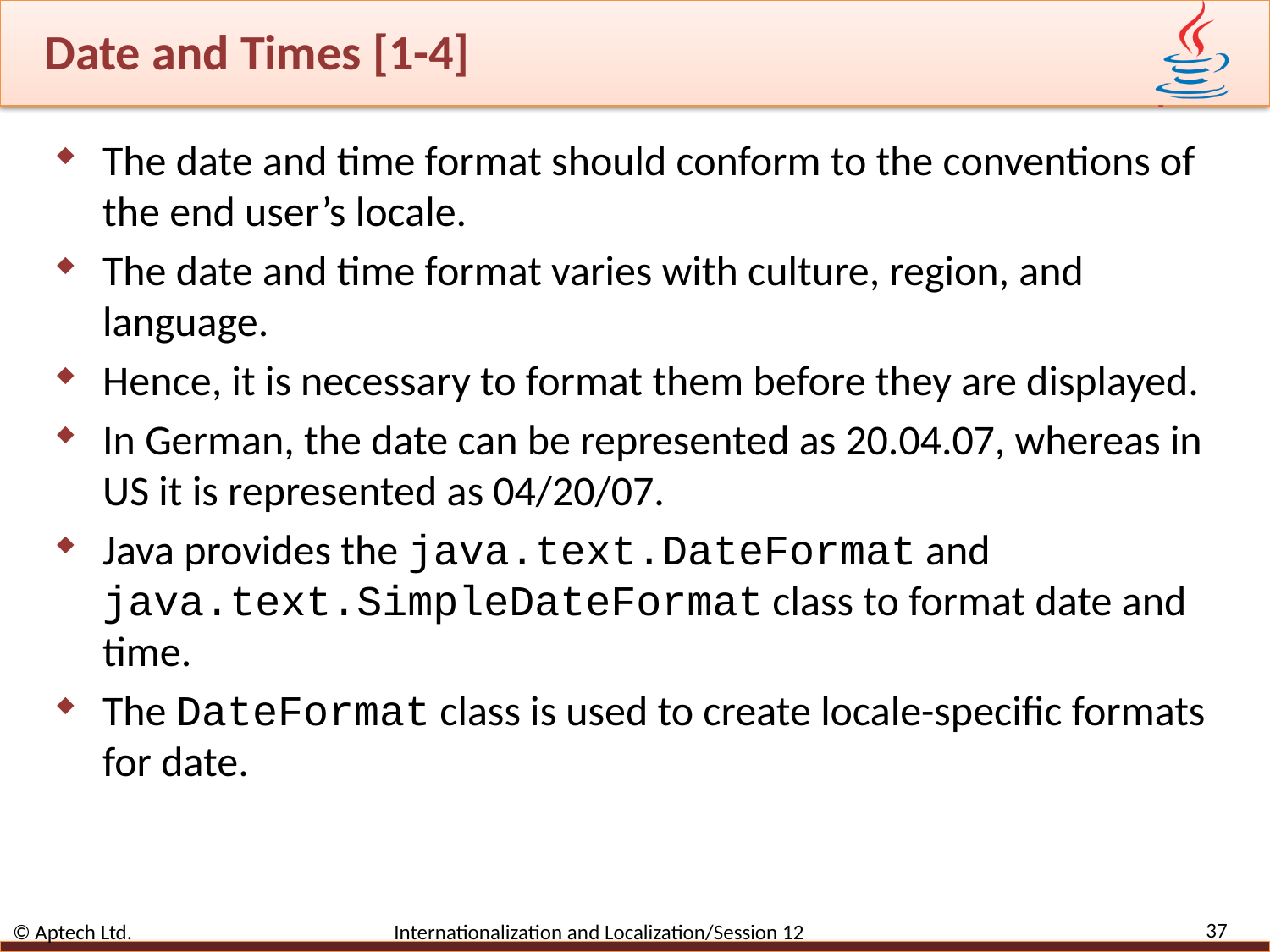

# Date and Times [1-4]
The date and time format should conform to the conventions of the end user’s locale.
The date and time format varies with culture, region, and language.
Hence, it is necessary to format them before they are displayed.
In German, the date can be represented as 20.04.07, whereas in US it is represented as 04/20/07.
Java provides the java.text.DateFormat and java.text.SimpleDateFormat class to format date and time.
The DateFormat class is used to create locale-specific formats for date.
37